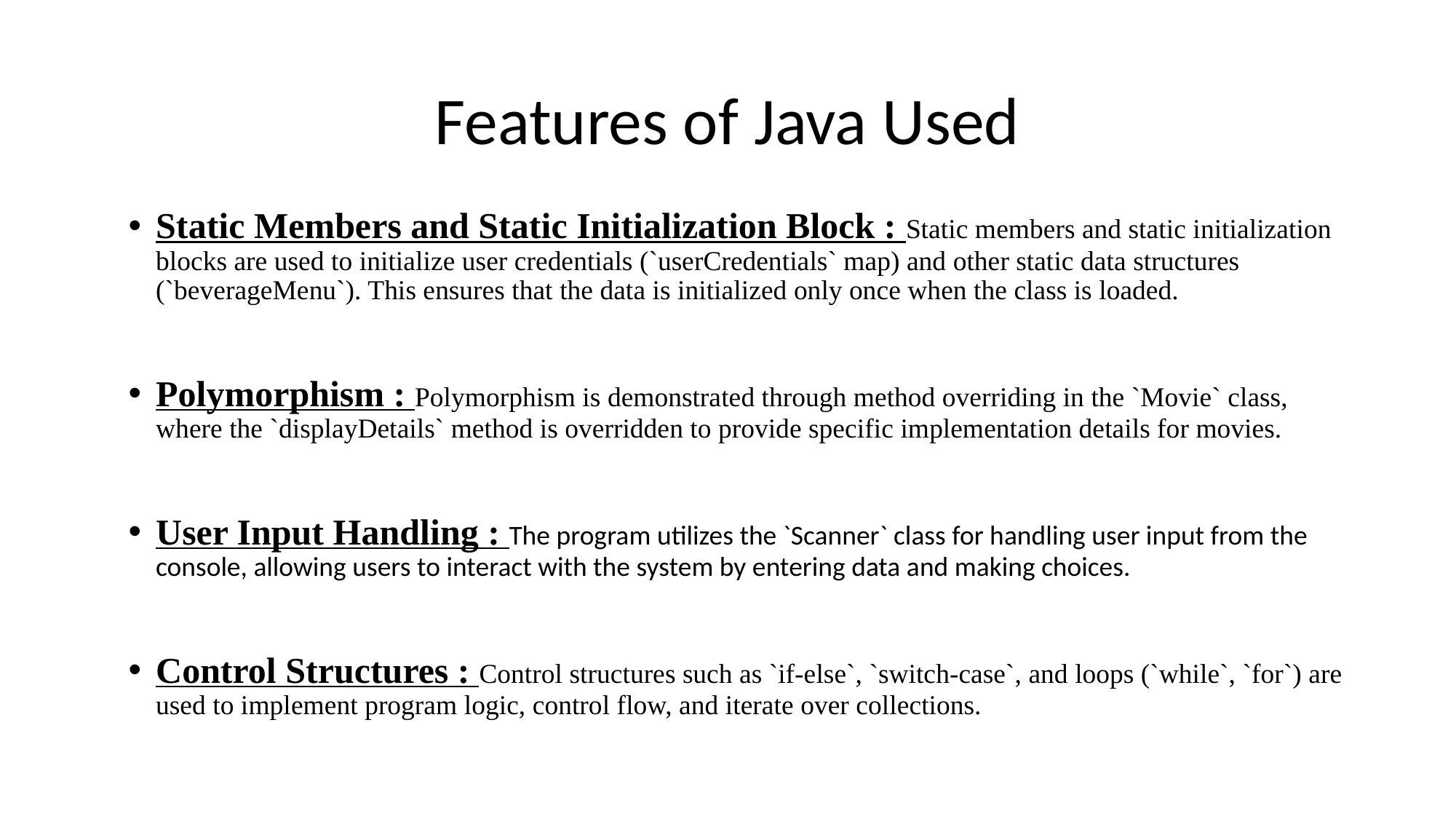

# Features of Java Used
Static Members and Static Initialization Block : Static members and static initialization blocks are used to initialize user credentials (`userCredentials` map) and other static data structures (`beverageMenu`). This ensures that the data is initialized only once when the class is loaded.

Polymorphism : Polymorphism is demonstrated through method overriding in the `Movie` class, where the `displayDetails` method is overridden to provide specific implementation details for movies.

User Input Handling : The program utilizes the `Scanner` class for handling user input from the console, allowing users to interact with the system by entering data and making choices.

Control Structures : Control structures such as `if-else`, `switch-case`, and loops (`while`, `for`) are used to implement program logic, control flow, and iterate over collections.